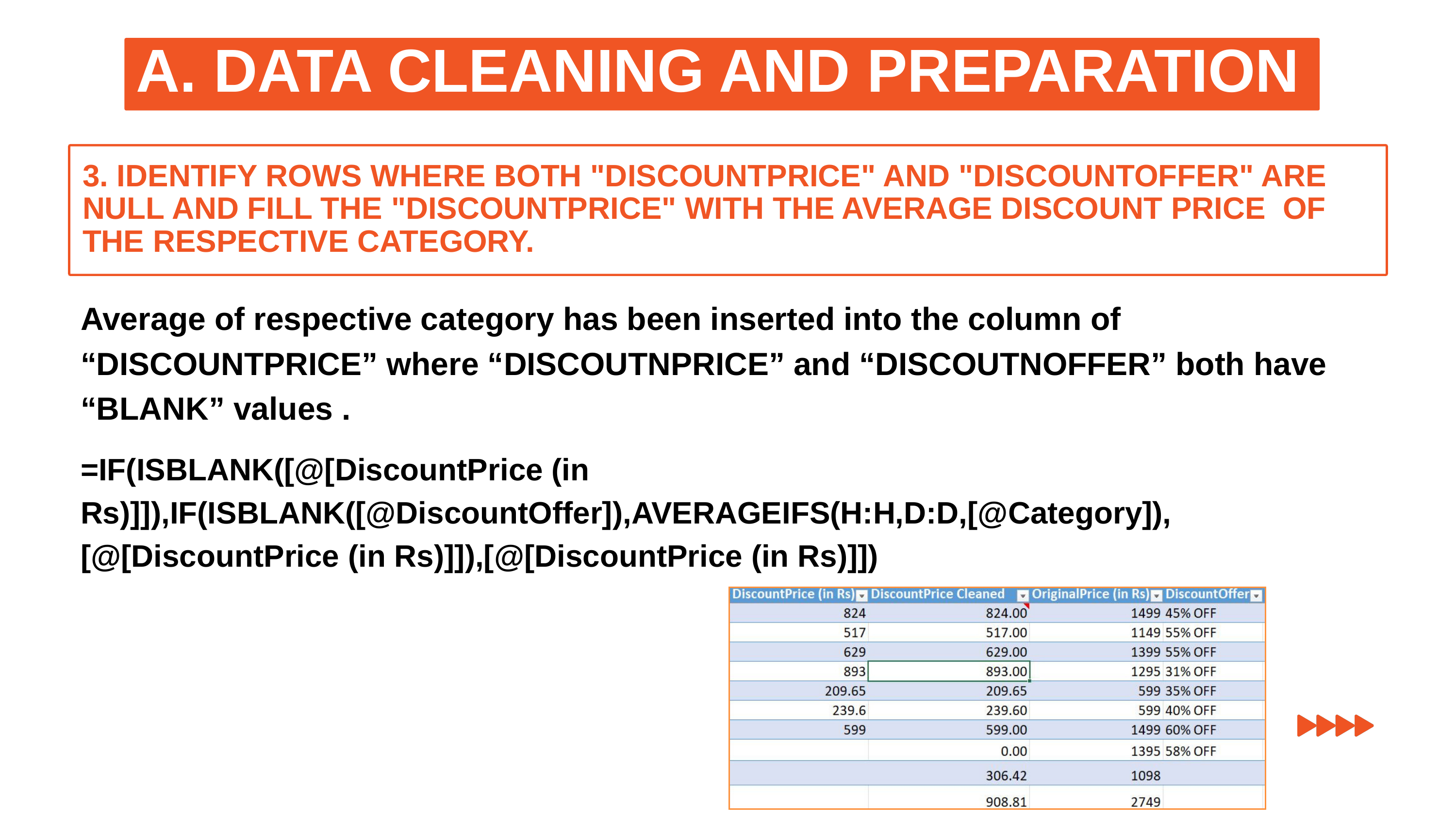

A. DATA CLEANING AND PREPARATION

3. IDENTIFY ROWS WHERE BOTH "DISCOUNTPRICE" AND "DISCOUNTOFFER" ARE NULL AND FILL THE "DISCOUNTPRICE" WITH THE AVERAGE DISCOUNT PRICE  OF THE RESPECTIVE CATEGORY.
Average of respective category has been inserted into the column of “DISCOUNTPRICE” where “DISCOUTNPRICE” and “DISCOUTNOFFER” both have “BLANK” values .
=IF(ISBLANK([@[DiscountPrice (in Rs)]]),IF(ISBLANK([@DiscountOffer]),AVERAGEIFS(H:H,D:D,[@Category]),[@[DiscountPrice (in Rs)]]),[@[DiscountPrice (in Rs)]])